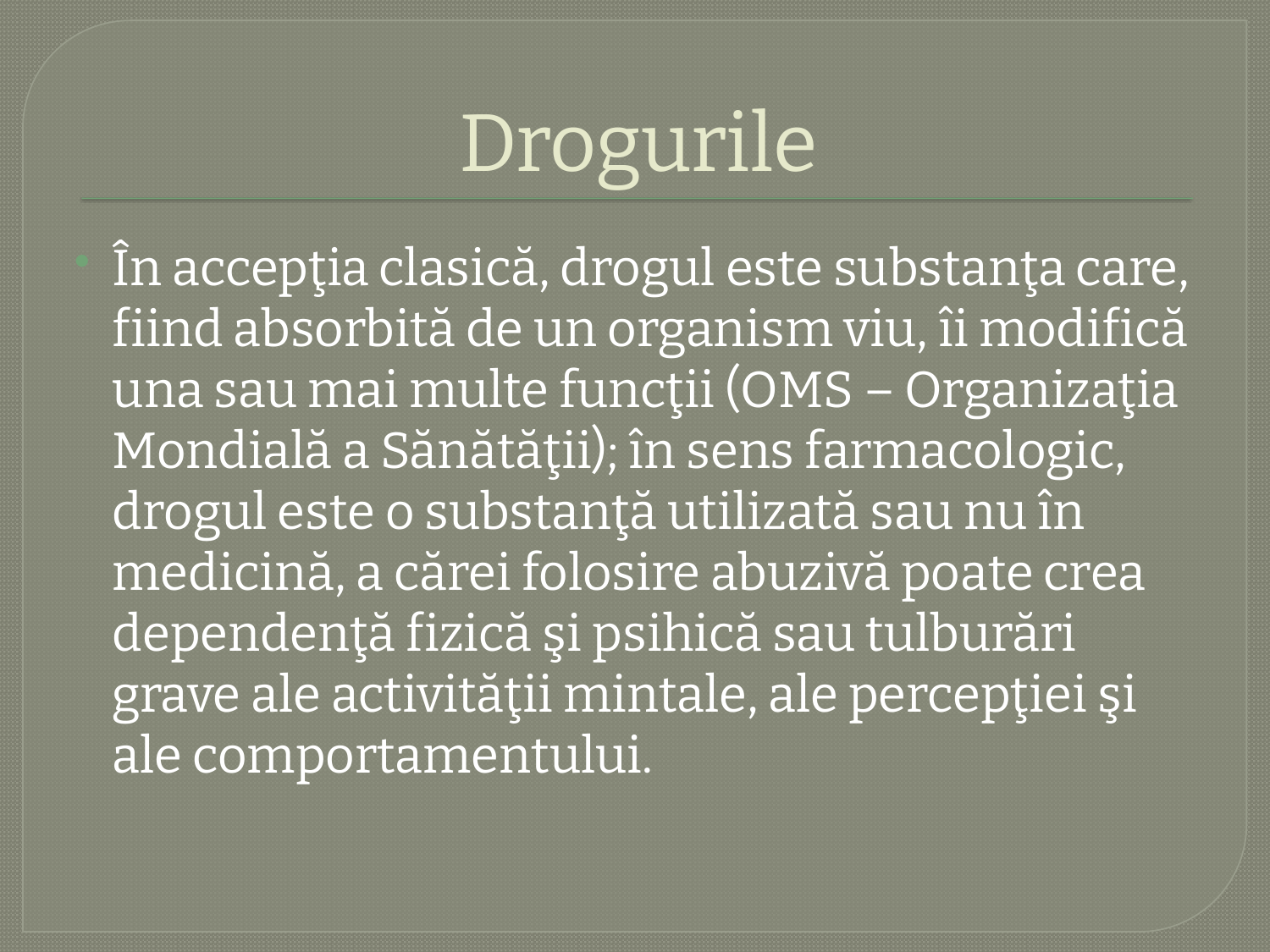

# Drogurile
În accepţia clasică, drogul este substanţa care, fiind absorbită de un organism viu, îi modifică una sau mai multe funcţii (OMS – Organizaţia Mondială a Sănătăţii); în sens farmacologic, drogul este o substanţă utilizată sau nu în medicină, a cărei folosire abuzivă poate crea dependenţă fizică şi psihică sau tulburări grave ale activităţii mintale, ale percepţiei şi ale comportamentului.